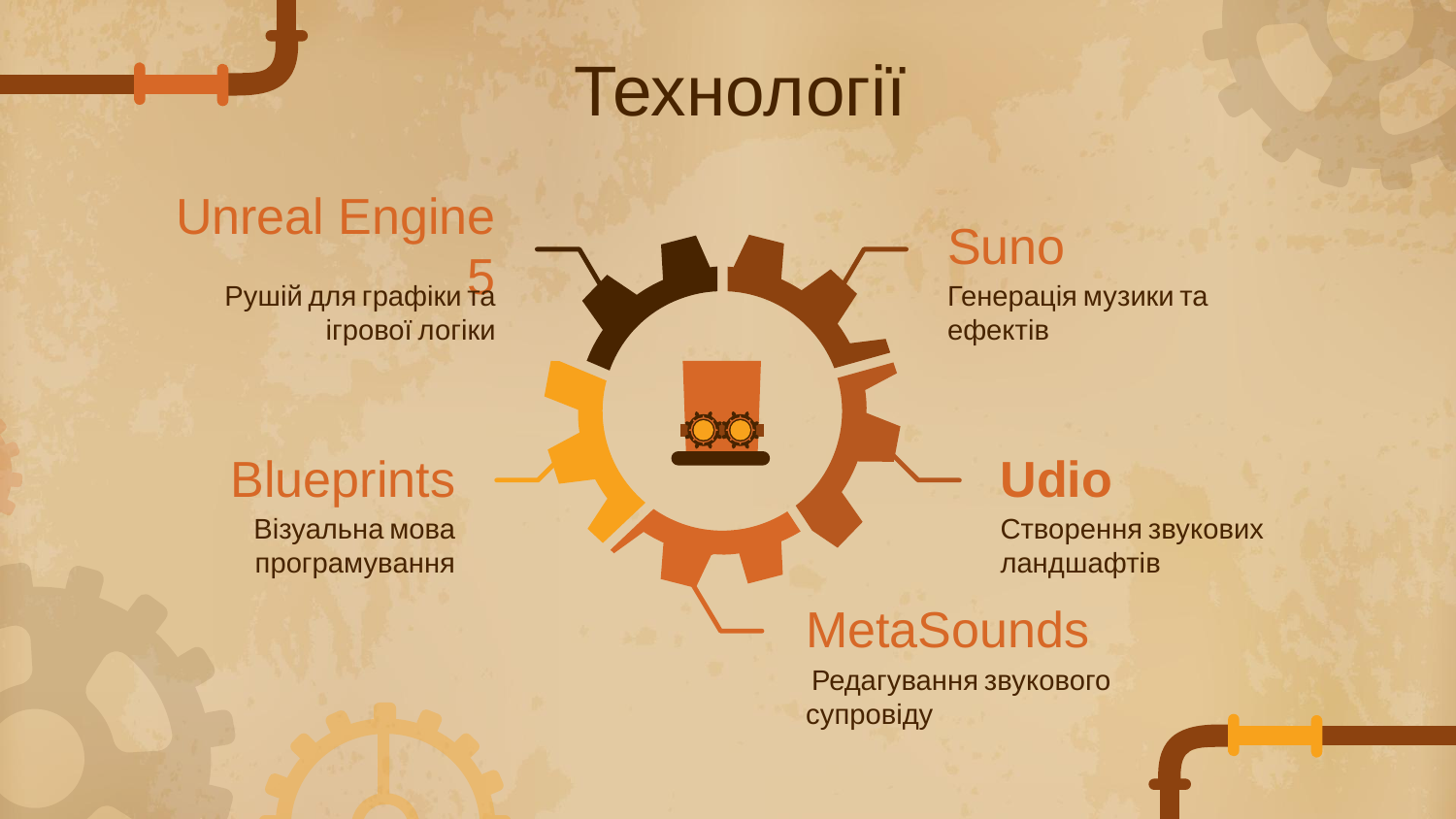

# Технології
Suno
Unreal Engine 5

Рушій для графіки та ігрової логіки
Генерація музики та ефектів

Blueprints
Udio

Візуальна мова програмування
Створення звукових ландшафтів

MetaSounds
 Редагування звукового супровіду